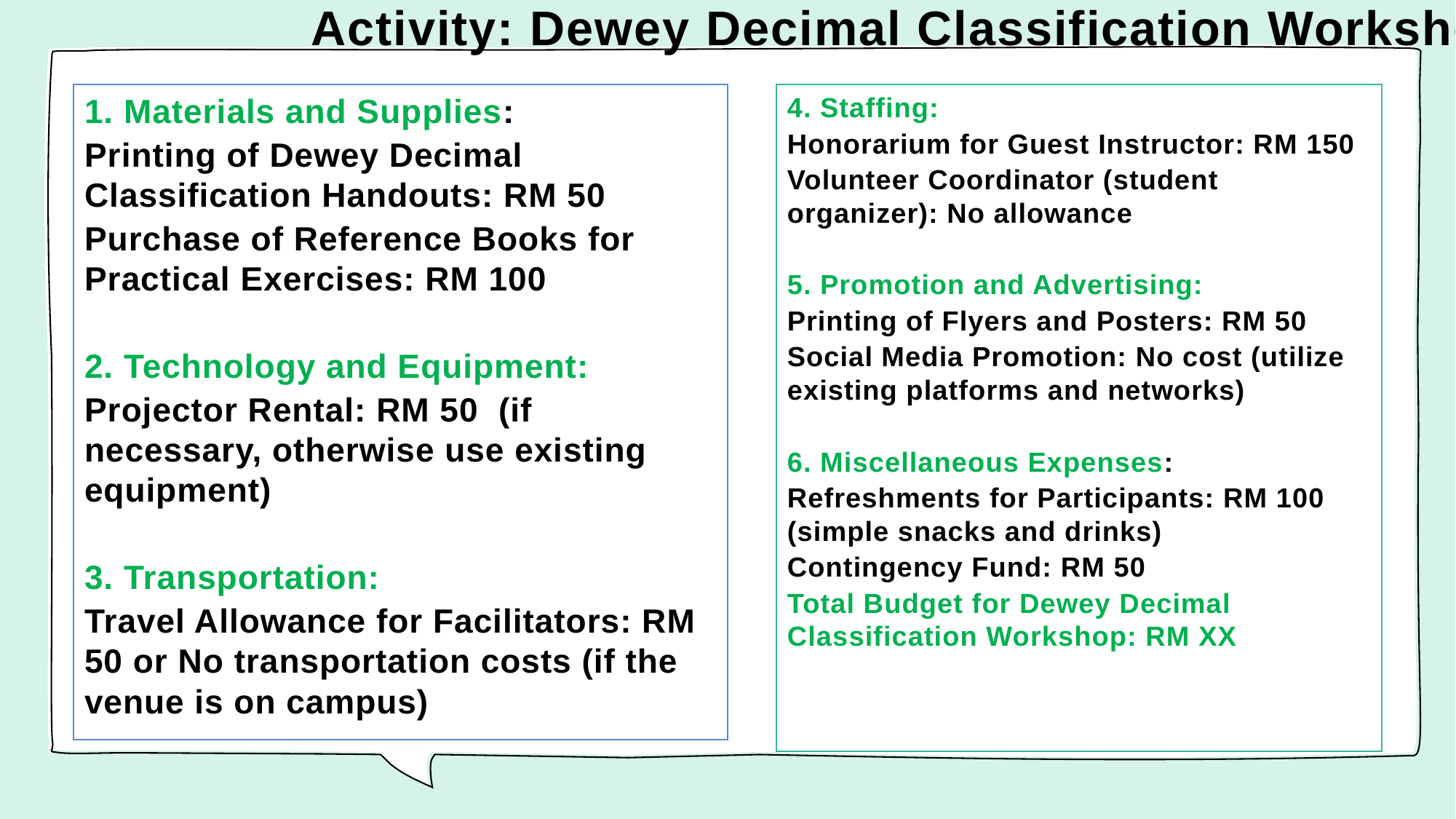

# Activity: Dewey Decimal Classification Workshop
1. Materials and Supplies:
Printing of Dewey Decimal Classification Handouts: RM 50
Purchase of Reference Books for Practical Exercises: RM 100

2. Technology and Equipment:
Projector Rental: RM 50  (if necessary, otherwise use existing equipment)

3. Transportation:
Travel Allowance for Facilitators: RM 50 or No transportation costs (if the venue is on campus)

4. Staffing:
Honorarium for Guest Instructor: RM 150
Volunteer Coordinator (student organizer): No allowance

5. Promotion and Advertising:
Printing of Flyers and Posters: RM 50
Social Media Promotion: No cost (utilize existing platforms and networks)

6. Miscellaneous Expenses:
Refreshments for Participants: RM 100  (simple snacks and drinks)
Contingency Fund: RM 50
Total Budget for Dewey Decimal Classification Workshop: RM XX